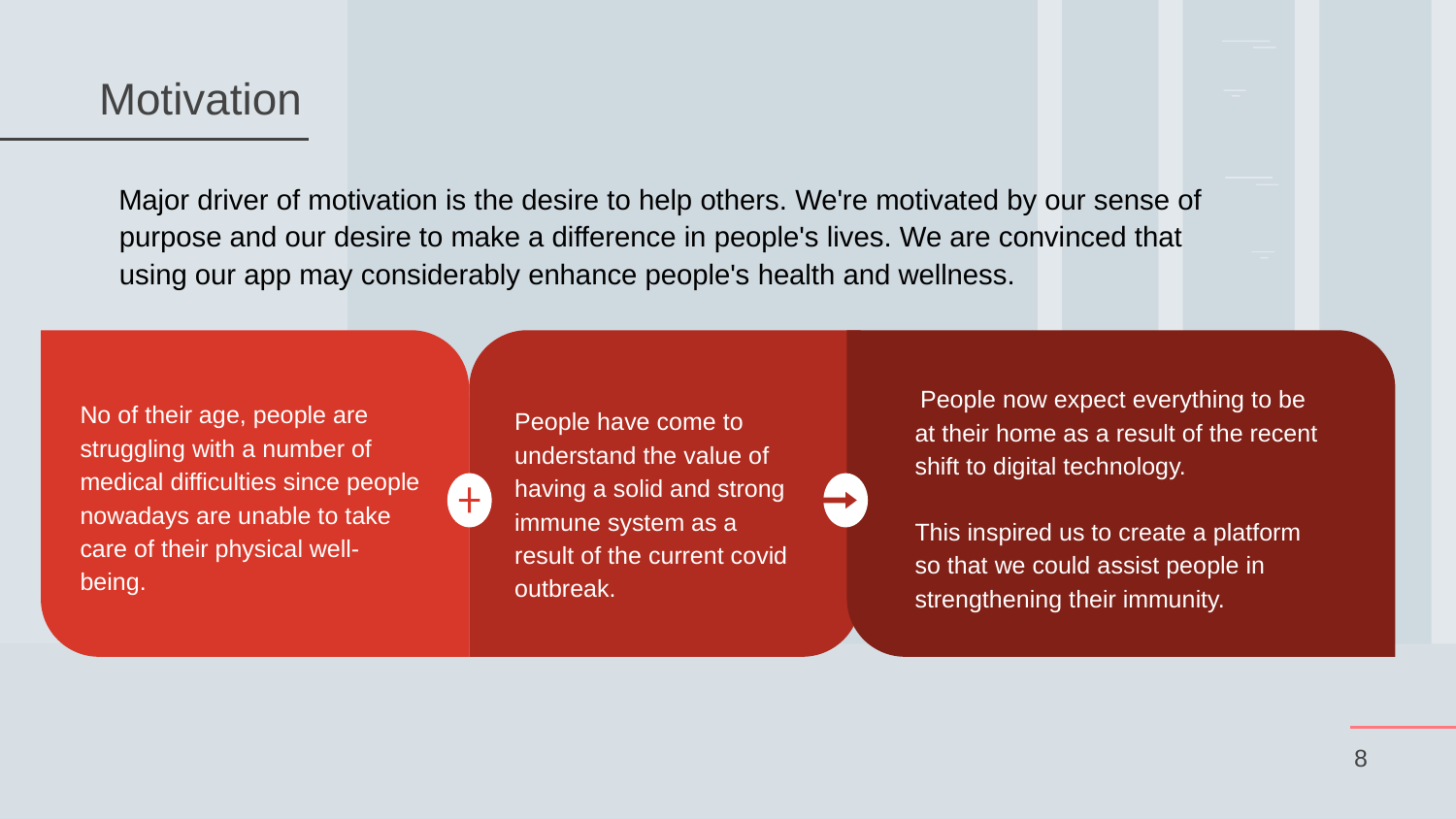

# Motivation
Major driver of motivation is the desire to help others. We're motivated by our sense of purpose and our desire to make a difference in people's lives. We are convinced that using our app may considerably enhance people's health and wellness.

 People now expect everything to be at their home as a result of the recent shift to digital technology.
This inspired us to create a platform so that we could assist people in strengthening their immunity.

No of their age, people are struggling with a number of medical difficulties since people nowadays are unable to take care of their physical well-being.

People have come to understand the value of having a solid and strong immune system as a result of the current covid outbreak.

8